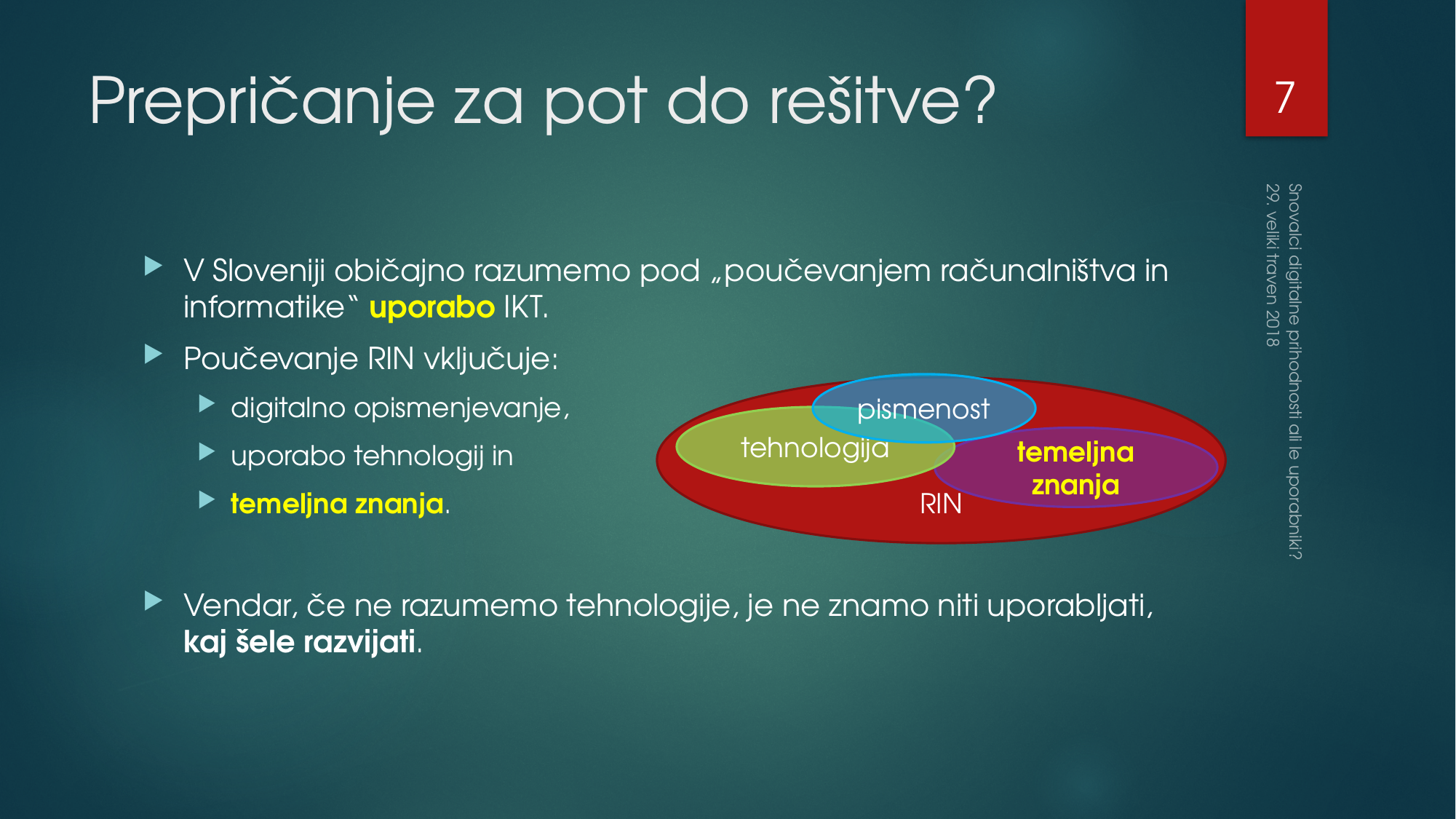

7
# Prepričanje za pot do rešitve?
V Sloveniji običajno razumemo pod „poučevanjem računalništva in informatike“ uporabo IKT.
Poučevanje RIN vključuje:
digitalno opismenjevanje,
uporabo tehnologij in
temeljna znanja.

Vendar, če ne razumemo tehnologije, je ne znamo niti uporabljati, kaj šele razvijati.
29. veliki traven 2018
pismenost
RIN
tehnologija
temeljna znanja
Snovalci digitalne prihodnosti ali le uporabniki?